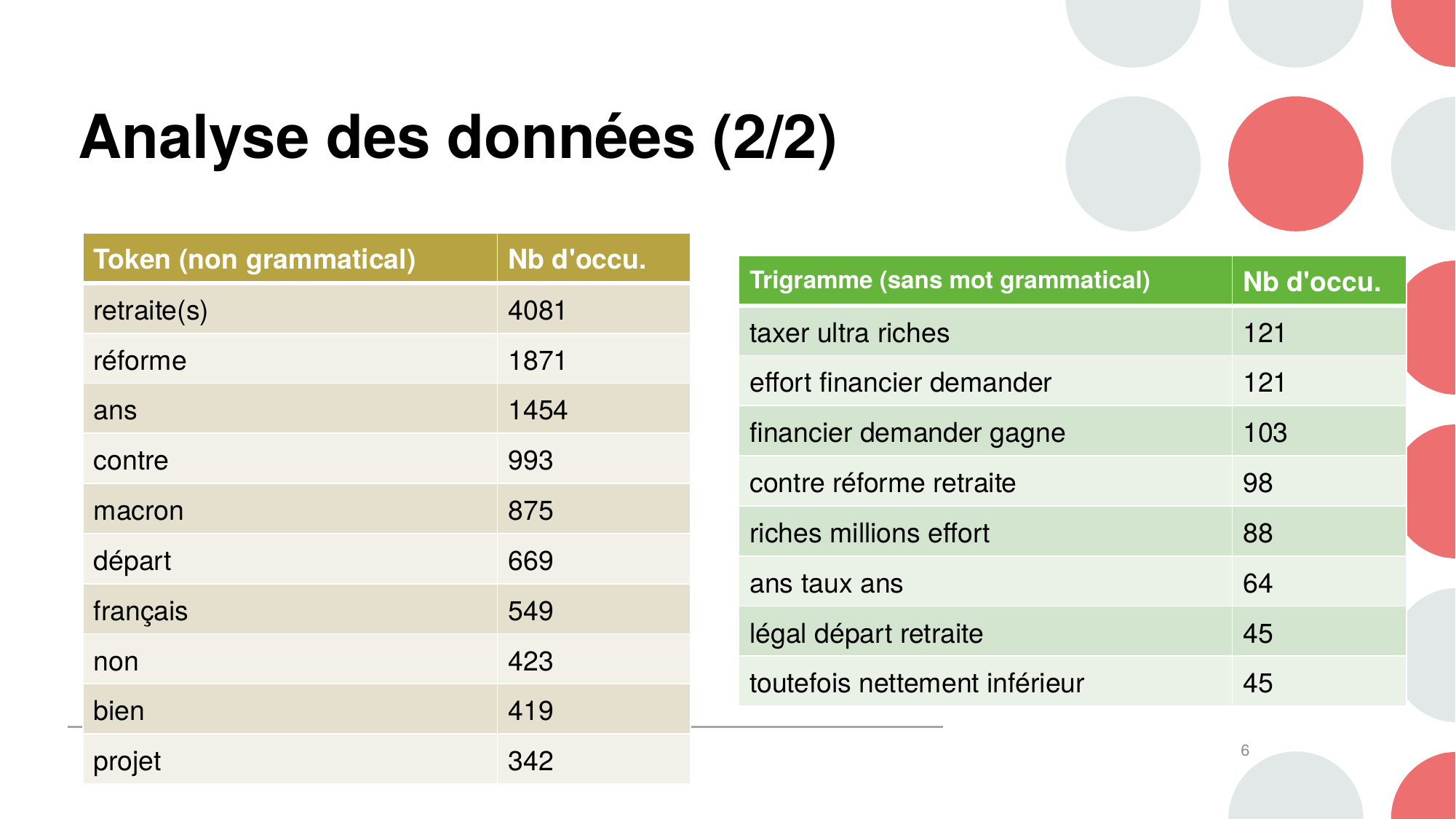

# Analyse des données (2/2)
| Token (non grammatical)​ | Nb d'occu.​ |
| --- | --- |
| ​retraite(s) | ​4081 |
| ​réforme | 1871​ |
| ​ans | 1454​ |
| ​contre | 993​ |
| macron​ | ​875 |
| départ | 669 |
| français | 549 |
| non | 423 |
| bien | 419 |
| projet | 342 |
| Trigramme (sans mot grammatical)​ | Nb d'occu. |
| --- | --- |
| ​taxer ultra riches | 121​ |
| ​effort financier demander | 121​ |
| financier demander gagne | 103 |
| contre réforme retraite | 98 |
| riches millions effort | 88 |
| ans taux ans | 64 |
| légal départ retraite | 45 |
| ​toutefois nettement inférieur | 45​ |
6